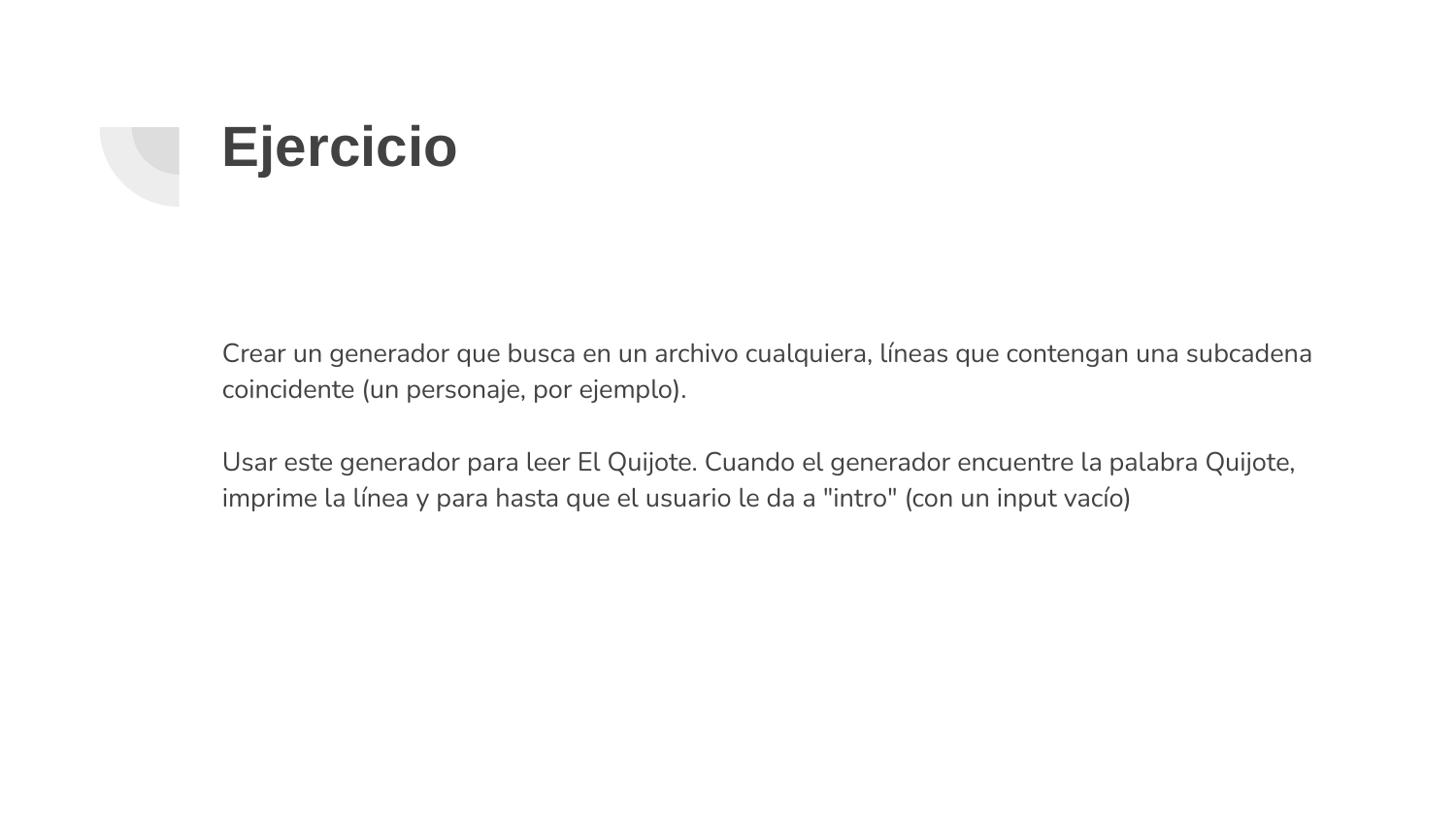

# Ejercicio
Crear un generador que busca en un archivo cualquiera, líneas que contengan una subcadena coincidente (un personaje, por ejemplo).

Usar este generador para leer El Quijote. Cuando el generador encuentre la palabra Quijote, imprime la línea y para hasta que el usuario le da a "intro" (con un input vacío)